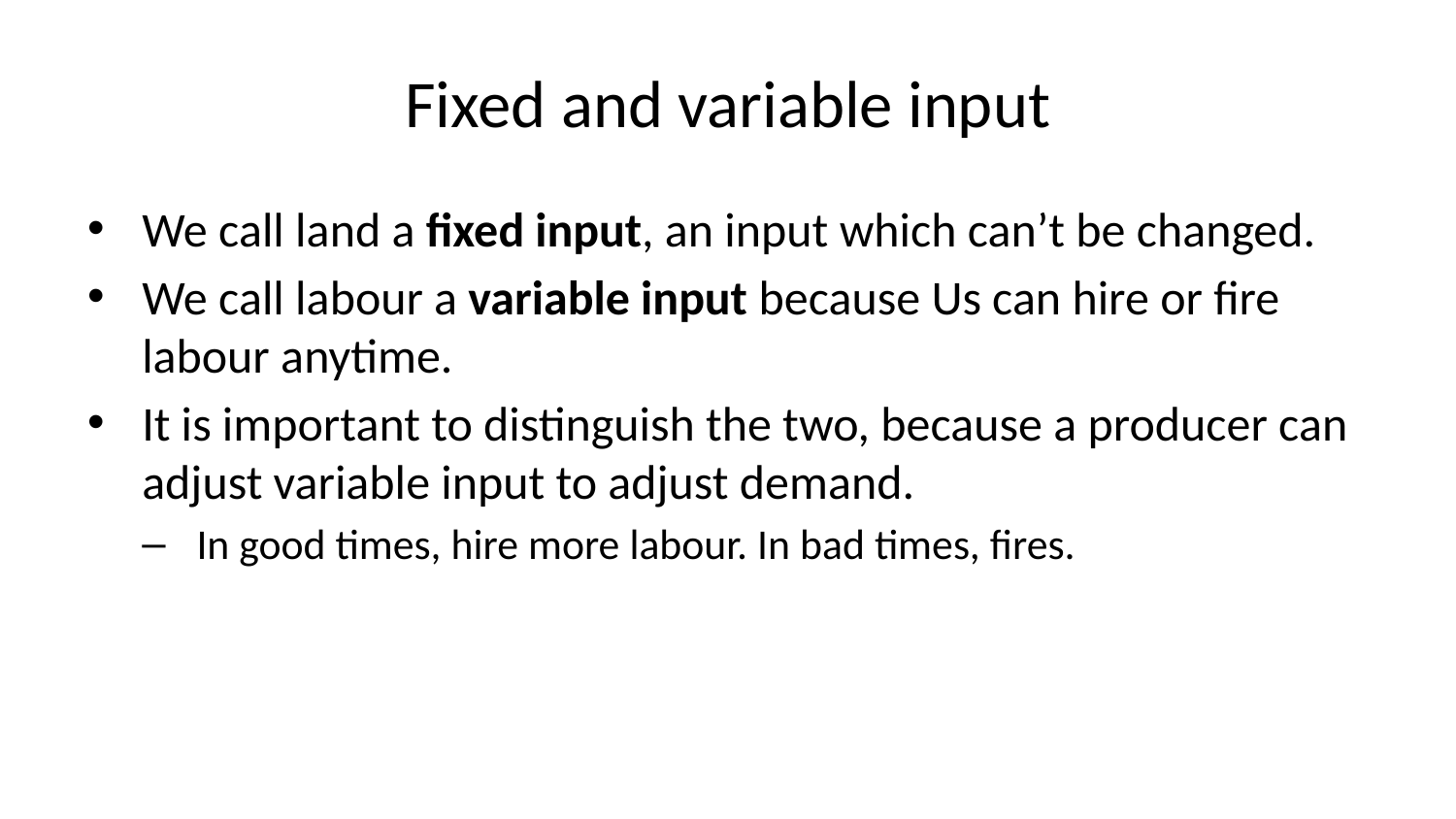

# Fixed and variable input
We call land a fixed input, an input which can’t be changed.
We call labour a variable input because Us can hire or fire labour anytime.
It is important to distinguish the two, because a producer can adjust variable input to adjust demand.
In good times, hire more labour. In bad times, fires.